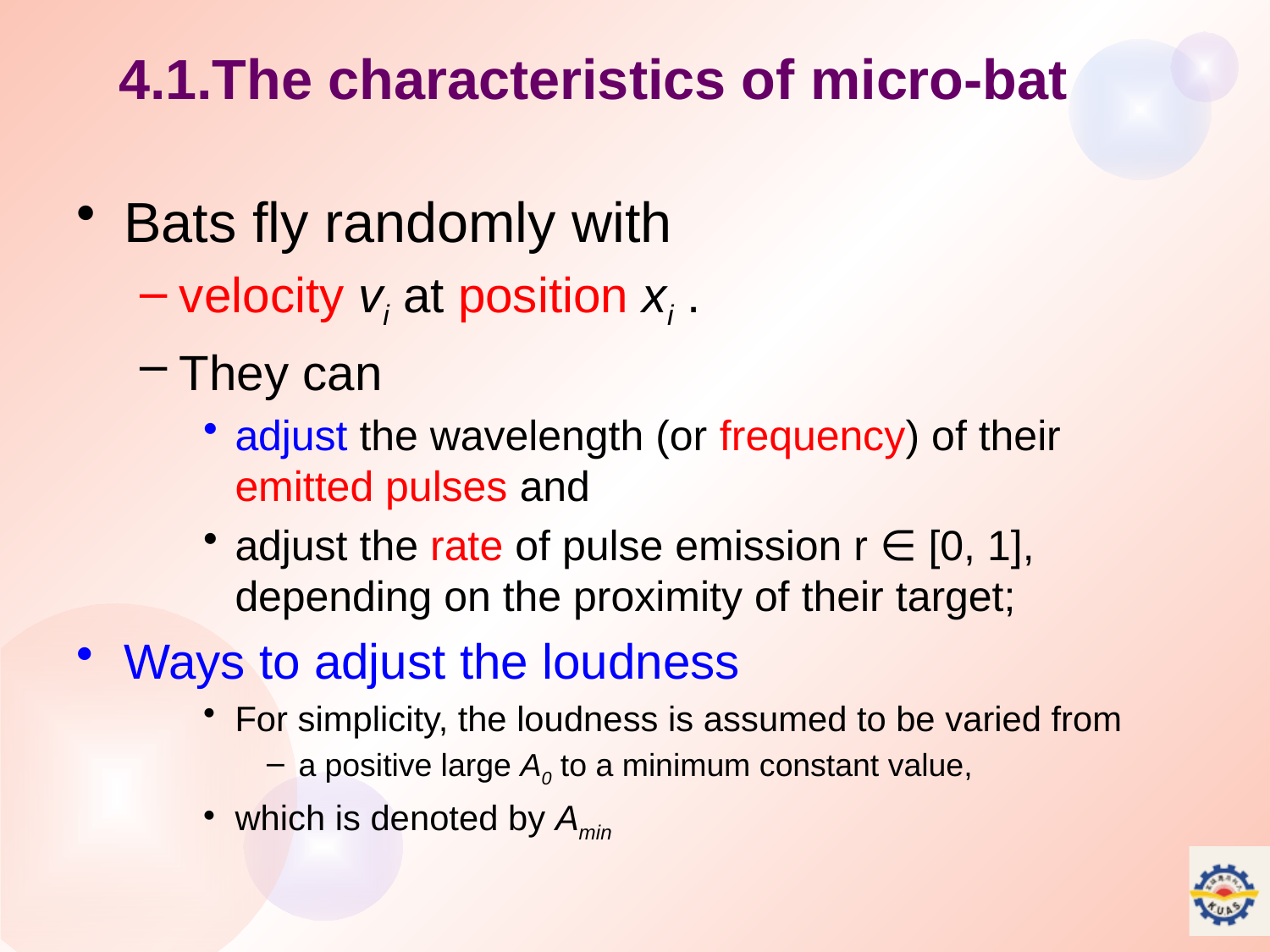

# 4.1.The characteristics of micro-bat
Bats fly randomly with
velocity vi at position xi .
They can
adjust the wavelength (or frequency) of their emitted pulses and
adjust the rate of pulse emission r ∈ [0, 1], depending on the proximity of their target;
Ways to adjust the loudness
For simplicity, the loudness is assumed to be varied from
a positive large A0 to a minimum constant value,
which is denoted by Amin